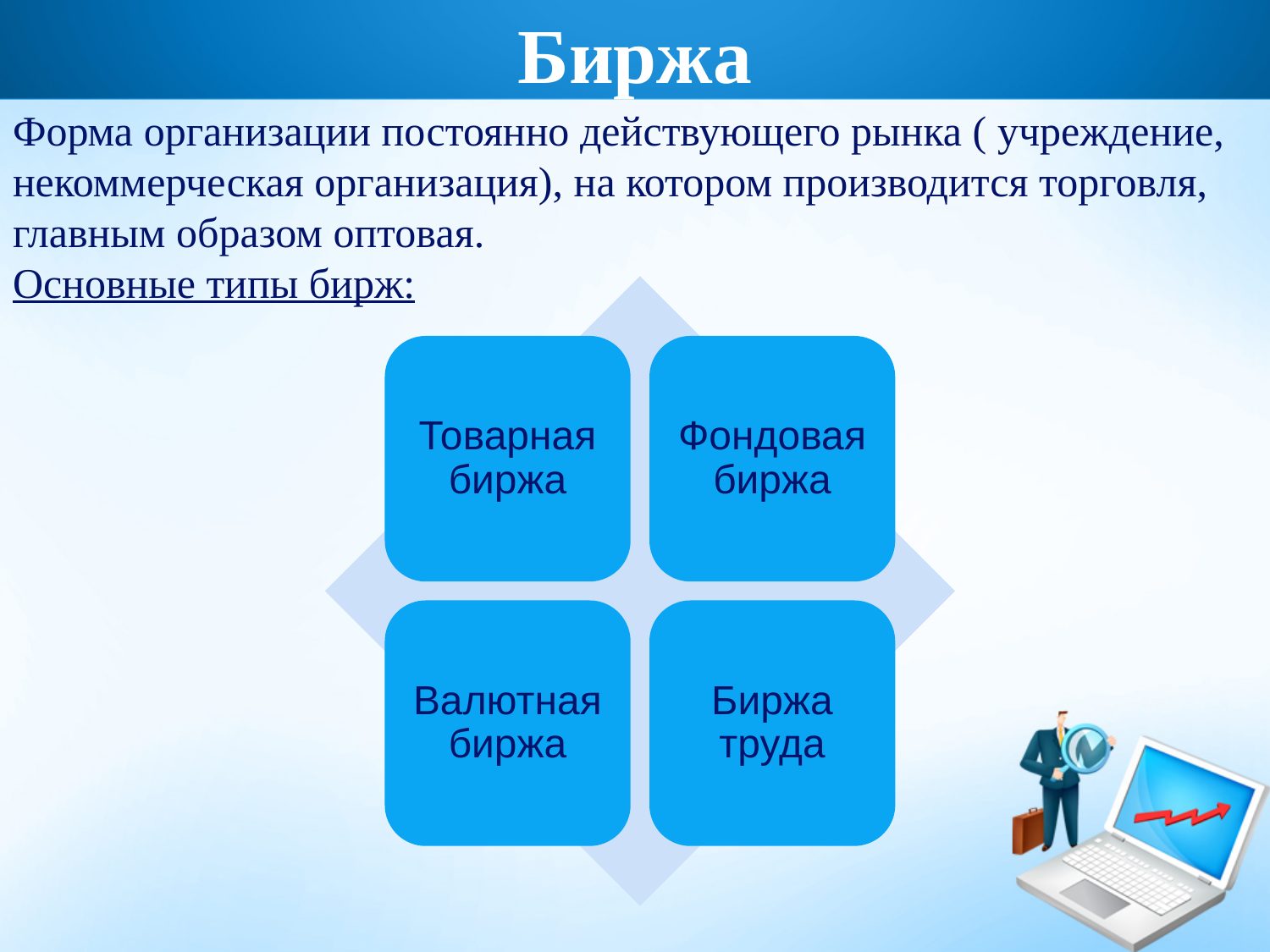

Биржа
Форма организации постоянно действующего рынка ( учреждение, некоммерческая организация), на котором производится торговля, главным образом оптовая.
Основные типы бирж:
Товарная биржа
Фондовая биржа
Валютная биржа
Биржа труда